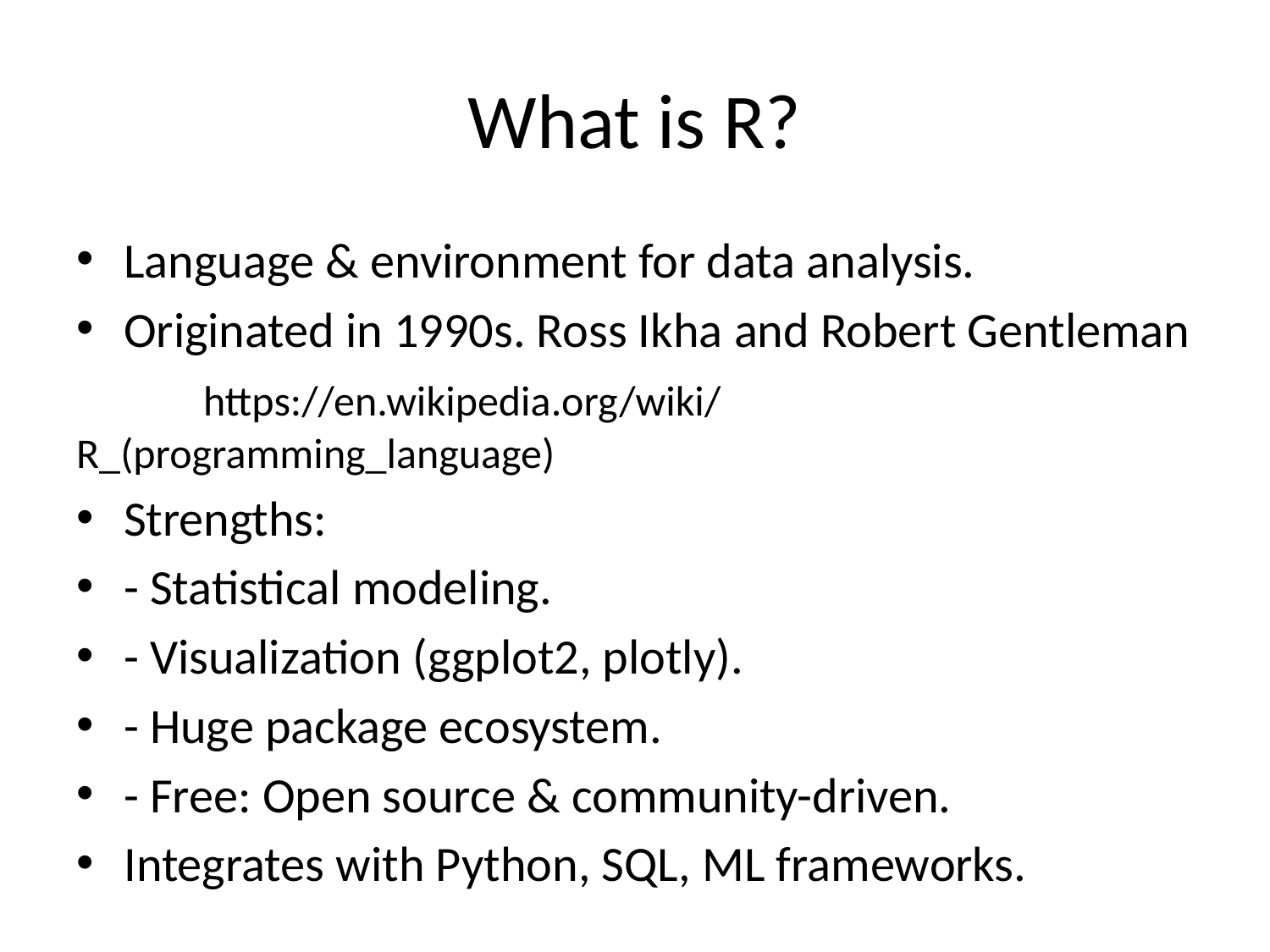

# What is R?
Language & environment for data analysis.
Originated in 1990s. Ross Ikha and Robert Gentleman
	https://en.wikipedia.org/wiki/R_(programming_language)
Strengths:
- Statistical modeling.
- Visualization (ggplot2, plotly).
- Huge package ecosystem.
- Free: Open source & community-driven.
Integrates with Python, SQL, ML frameworks.